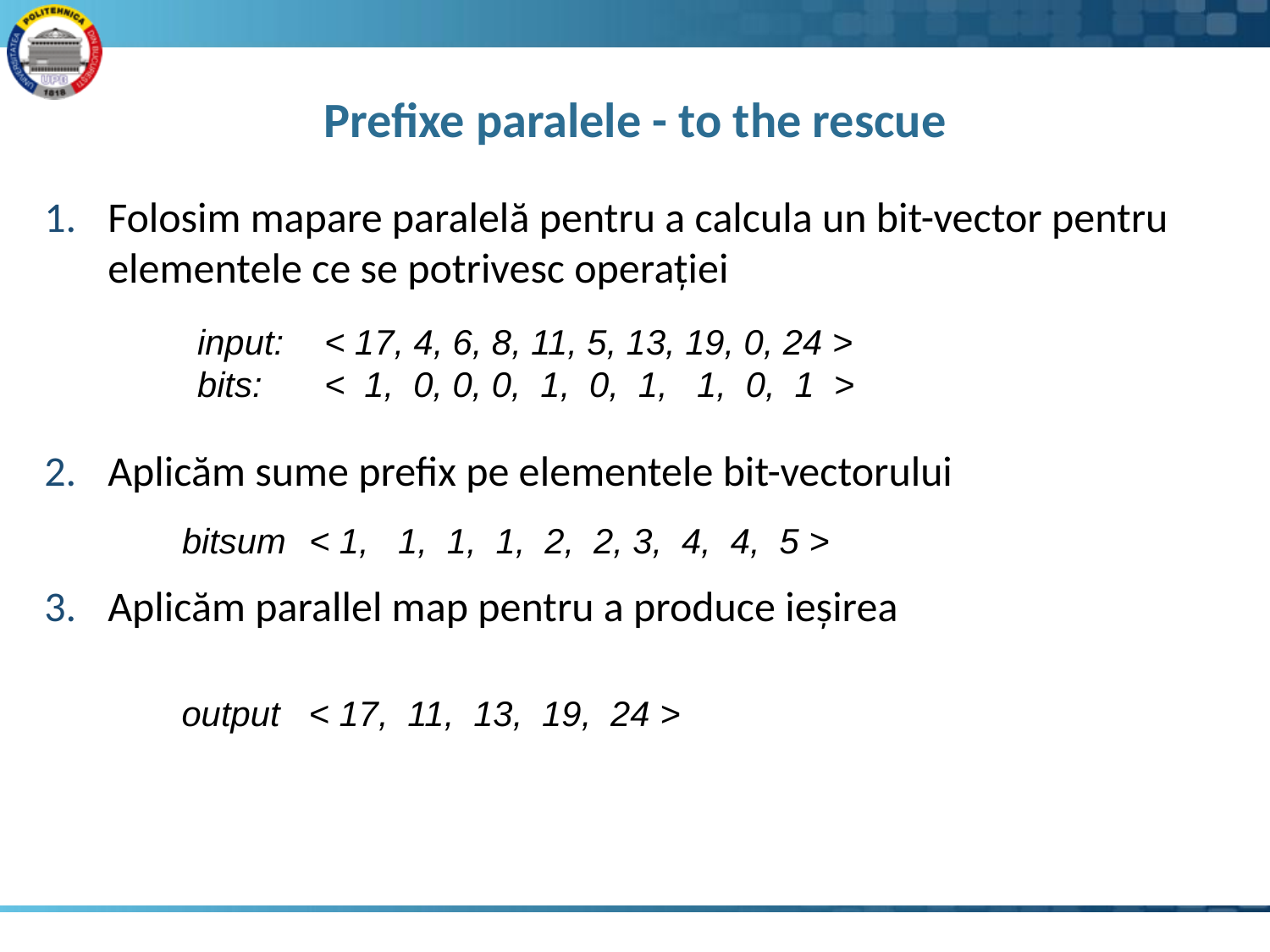

# Prefixe paralele - to the rescue
Folosim mapare paralelă pentru a calcula un bit-vector pentru elementele ce se potrivesc operației

Aplicăm sume prefix pe elementele bit-vectorului

Aplicăm parallel map pentru a produce ieșirea
input:	< 17, 4, 6, 8, 11, 5, 13, 19, 0, 24 >
bits:	<  1,  0, 0, 0,  1,  0,  1,   1,  0,  1  >
bitsum	< 1,   1,  1,  1,  2,  2, 3,  4,  4,  5 >
output	< 17,  11,  13,  19,  24 >